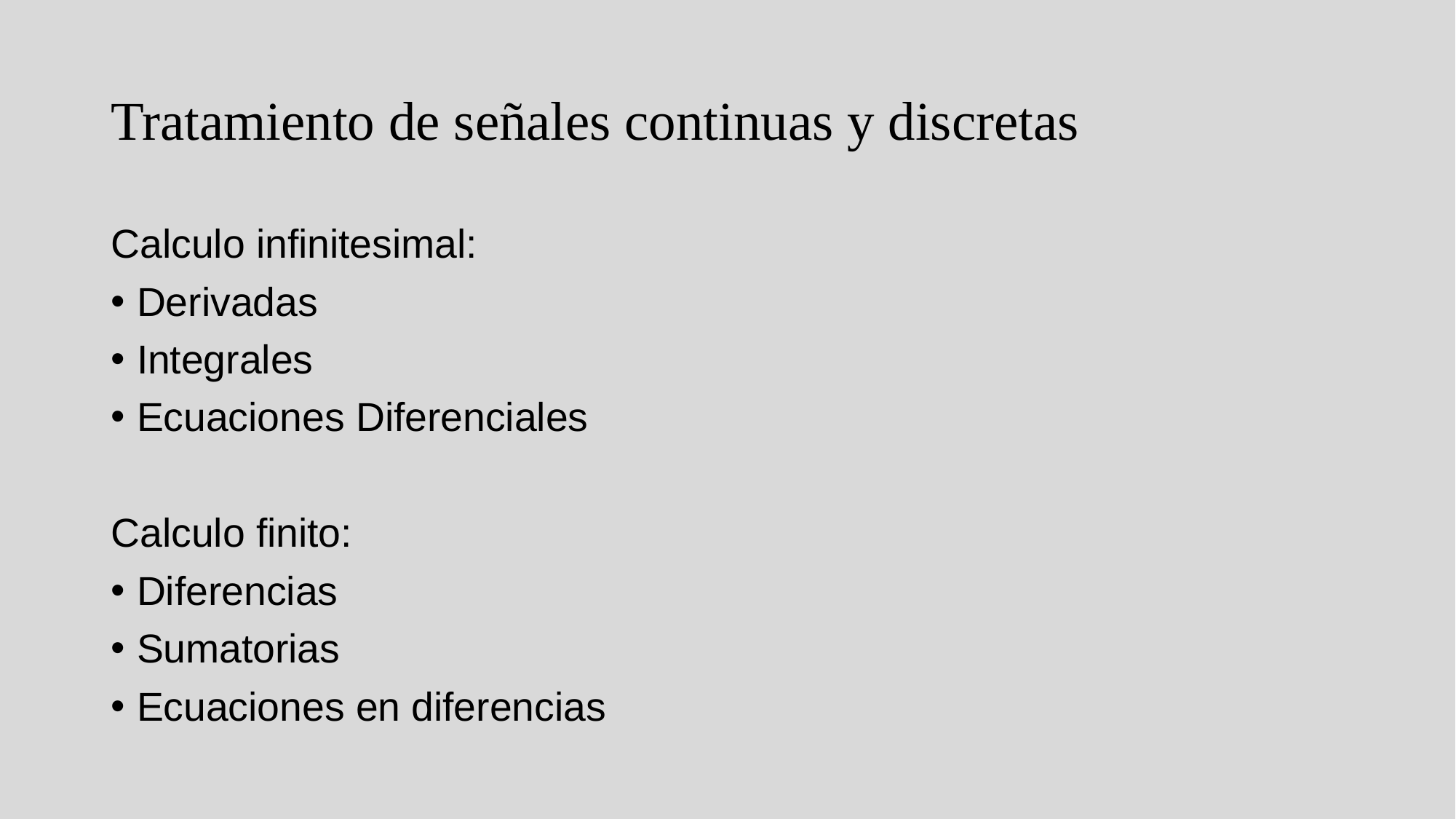

# Tratamiento de señales continuas y discretas
Calculo infinitesimal:
Derivadas
Integrales
Ecuaciones Diferenciales

Calculo finito:
Diferencias
Sumatorias
Ecuaciones en diferencias